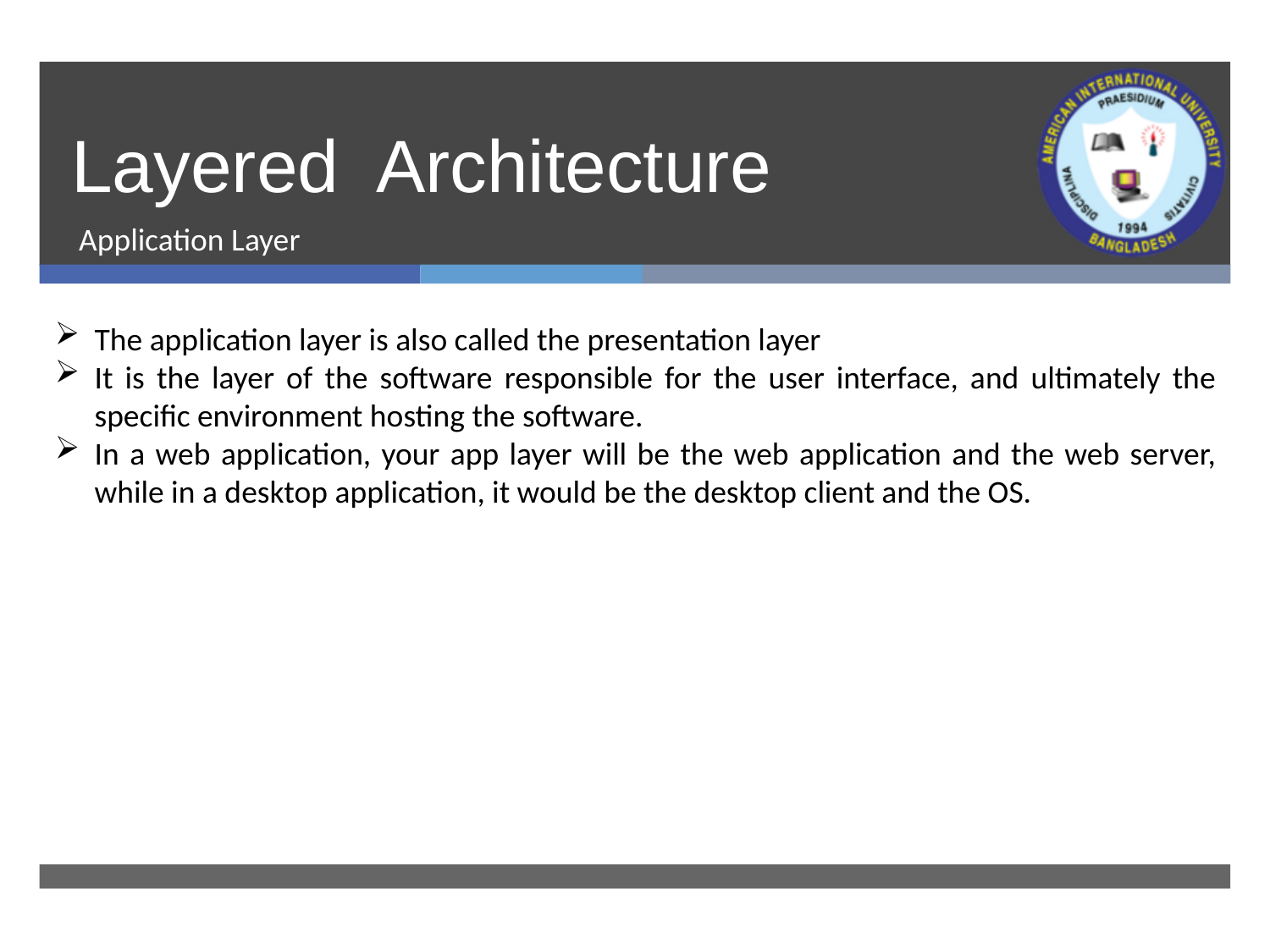

# Layered  Architecture
Application Layer
The application layer is also called the presentation layer
It is the layer of the software responsible for the user interface, and ultimately the specific environment hosting the software.
In a web application, your app layer will be the web application and the web server, while in a desktop application, it would be the desktop client and the OS.